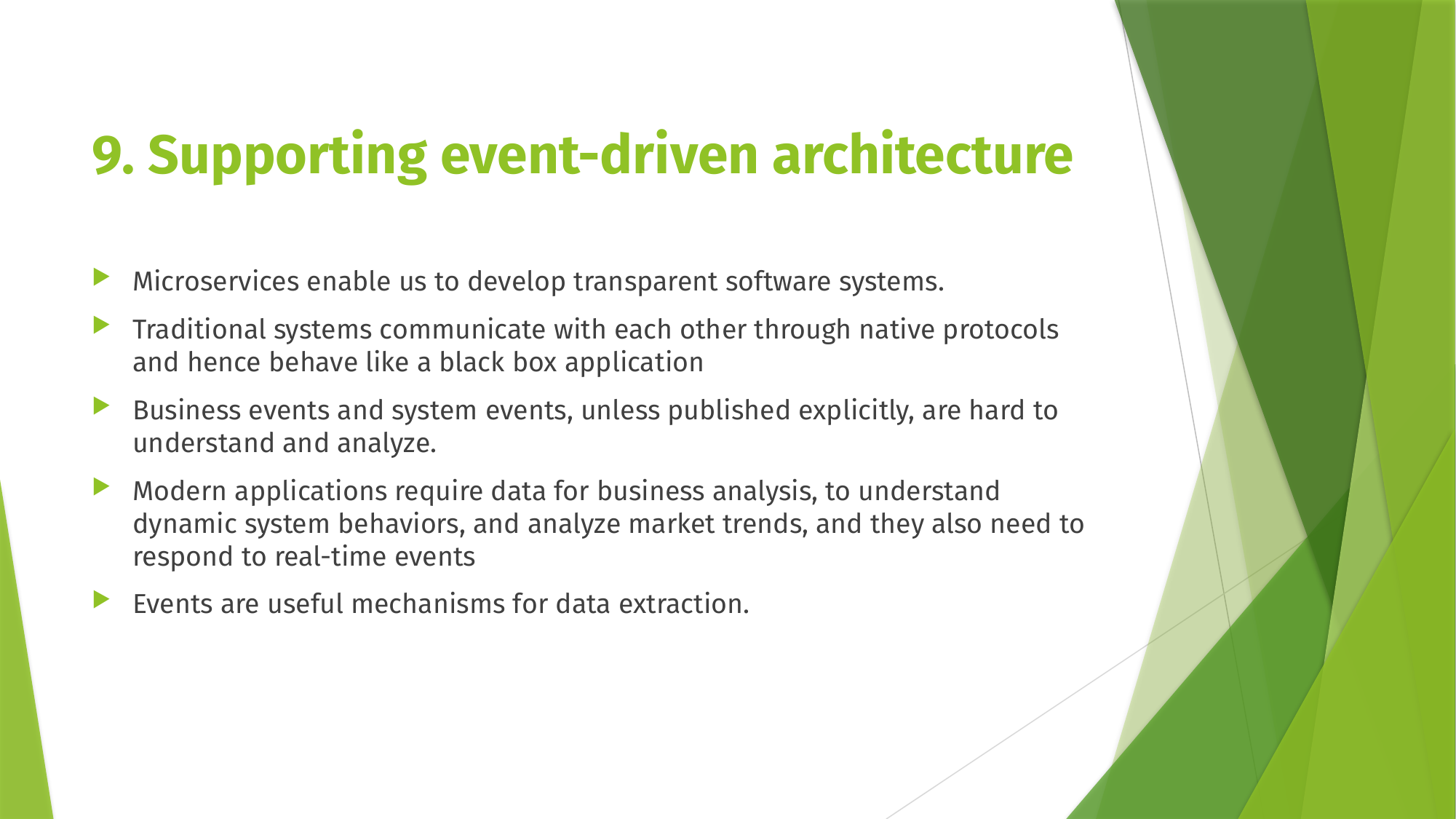

# 9. Supporting event-driven architecture
Microservices enable us to develop transparent software systems.
Traditional systems communicate with each other through native protocols and hence behave like a black box application
Business events and system events, unless published explicitly, are hard to understand and analyze.
Modern applications require data for business analysis, to understand dynamic system behaviors, and analyze market trends, and they also need to respond to real-time events
Events are useful mechanisms for data extraction.